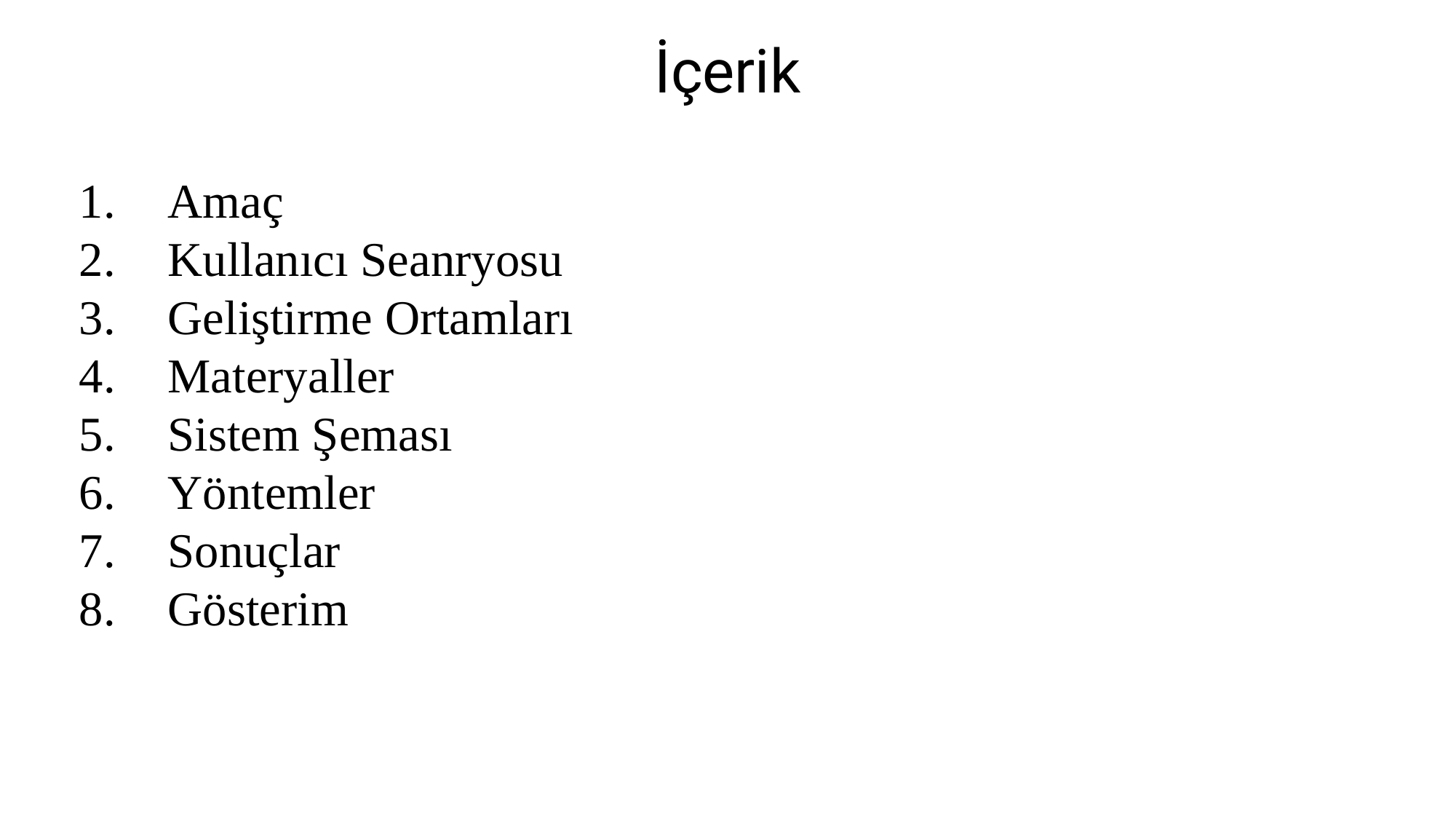

İçerik
Amaç
Kullanıcı Seanryosu
Geliştirme Ortamları
Materyaller
Sistem Şeması
Yöntemler
Sonuçlar
Gösterim